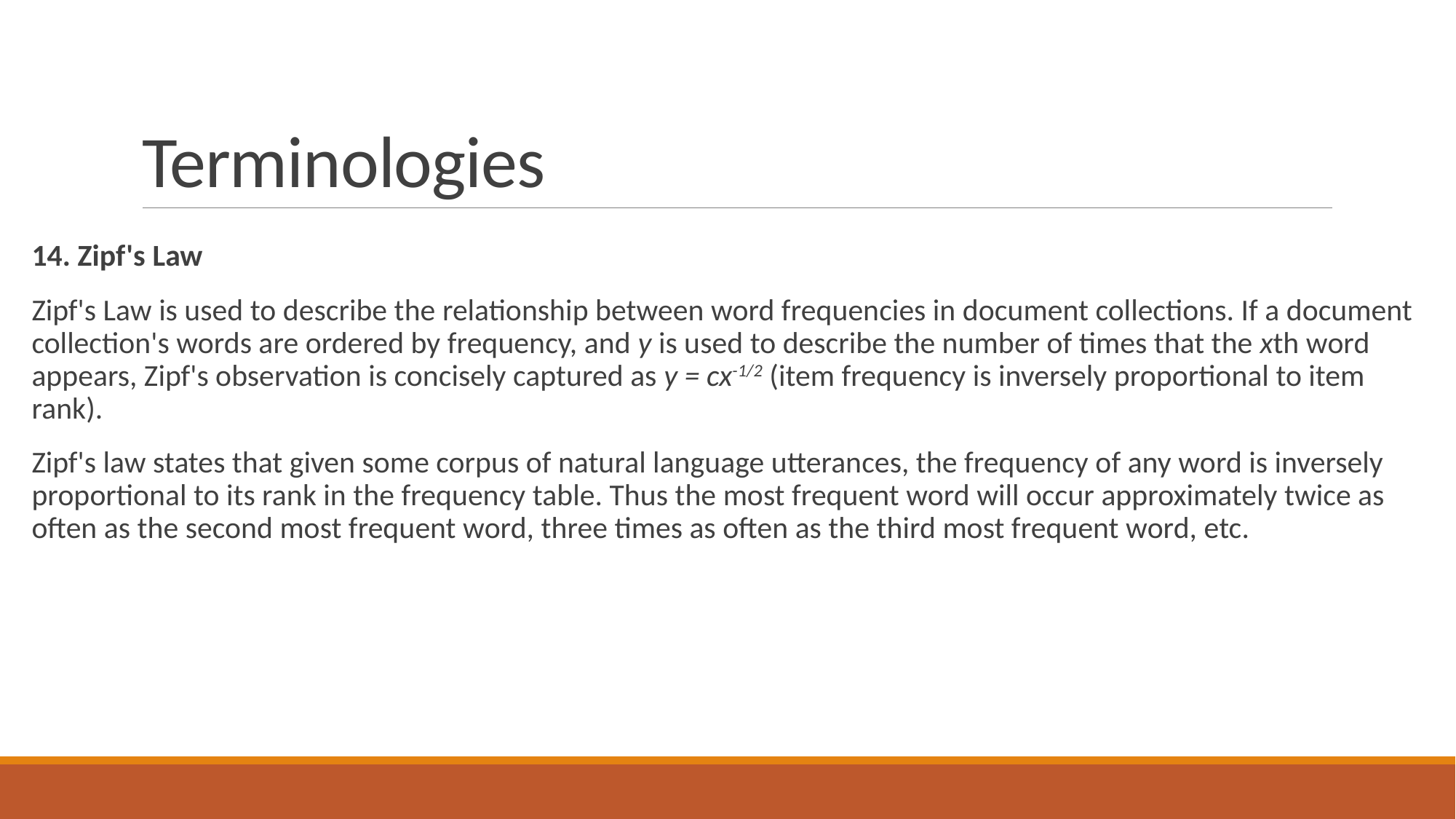

# Terminologies
14. Zipf's Law
Zipf's Law is used to describe the relationship between word frequencies in document collections. If a document collection's words are ordered by frequency, and y is used to describe the number of times that the xth word appears, Zipf's observation is concisely captured as y = cx-1/2 (item frequency is inversely proportional to item rank).
Zipf's law states that given some corpus of natural language utterances, the frequency of any word is inversely proportional to its rank in the frequency table. Thus the most frequent word will occur approximately twice as often as the second most frequent word, three times as often as the third most frequent word, etc.